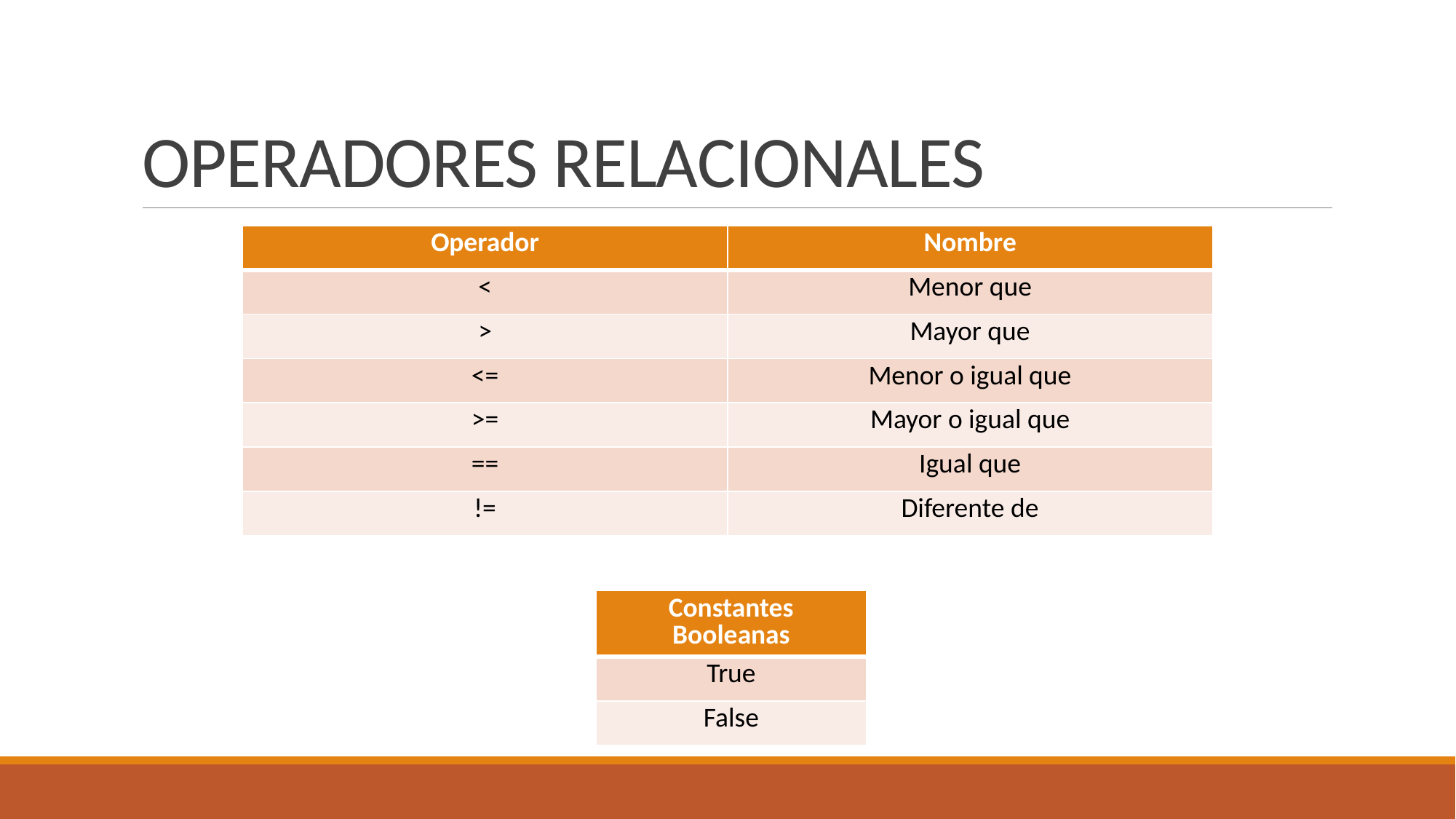

# OPERADORES RELACIONALES
| Operador | Nombre |
| --- | --- |
| < | Menor que |
| > | Mayor que |
| <= | Menor o igual que |
| >= | Mayor o igual que |
| == | Igual que |
| != | Diferente de |
| Constantes Booleanas |
| --- |
| True |
| False |